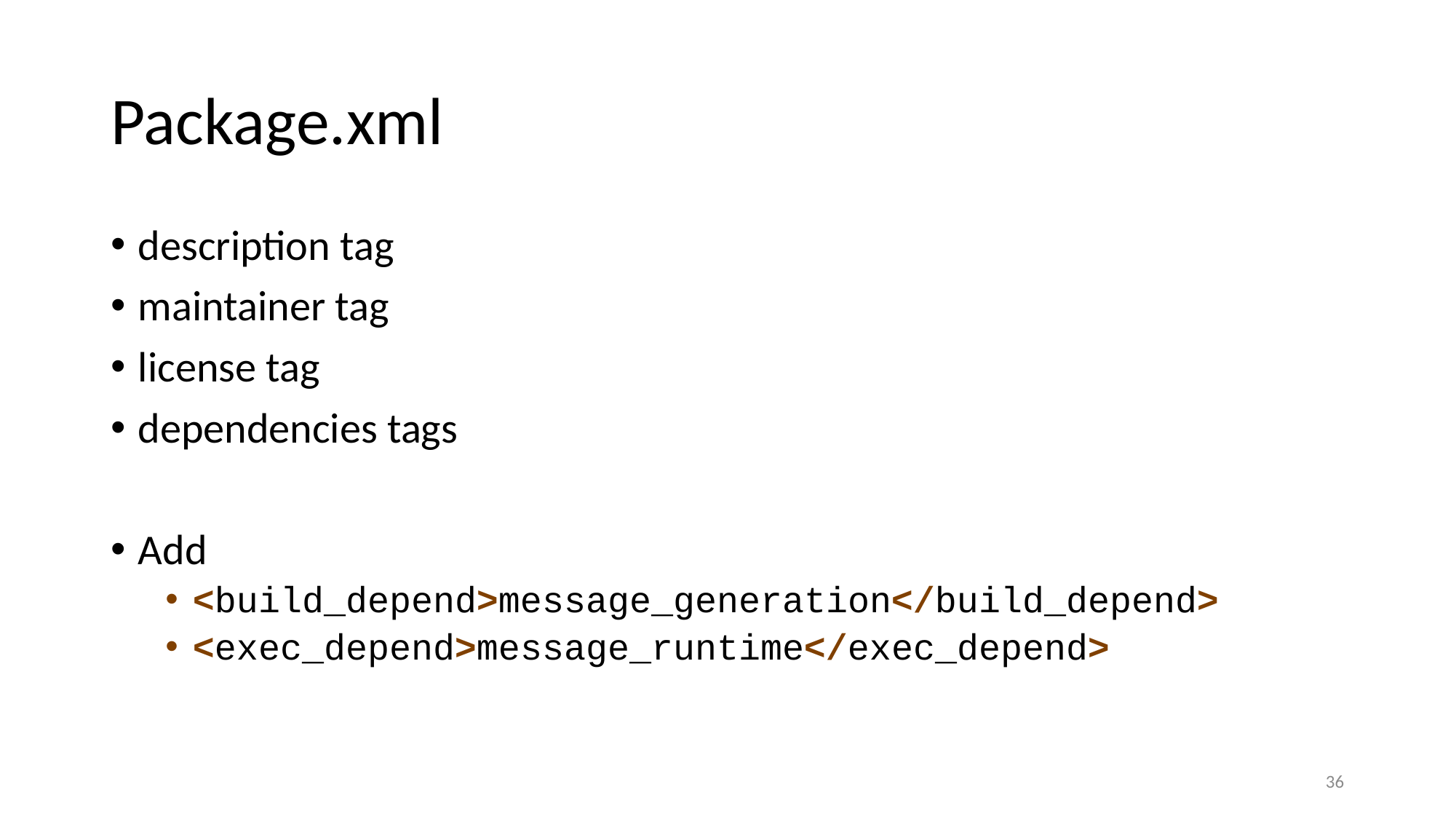

# Package.xml
description tag
maintainer tag
license tag
dependencies tags

Add
<build_depend>message_generation</build_depend>
<exec_depend>message_runtime</exec_depend>

36